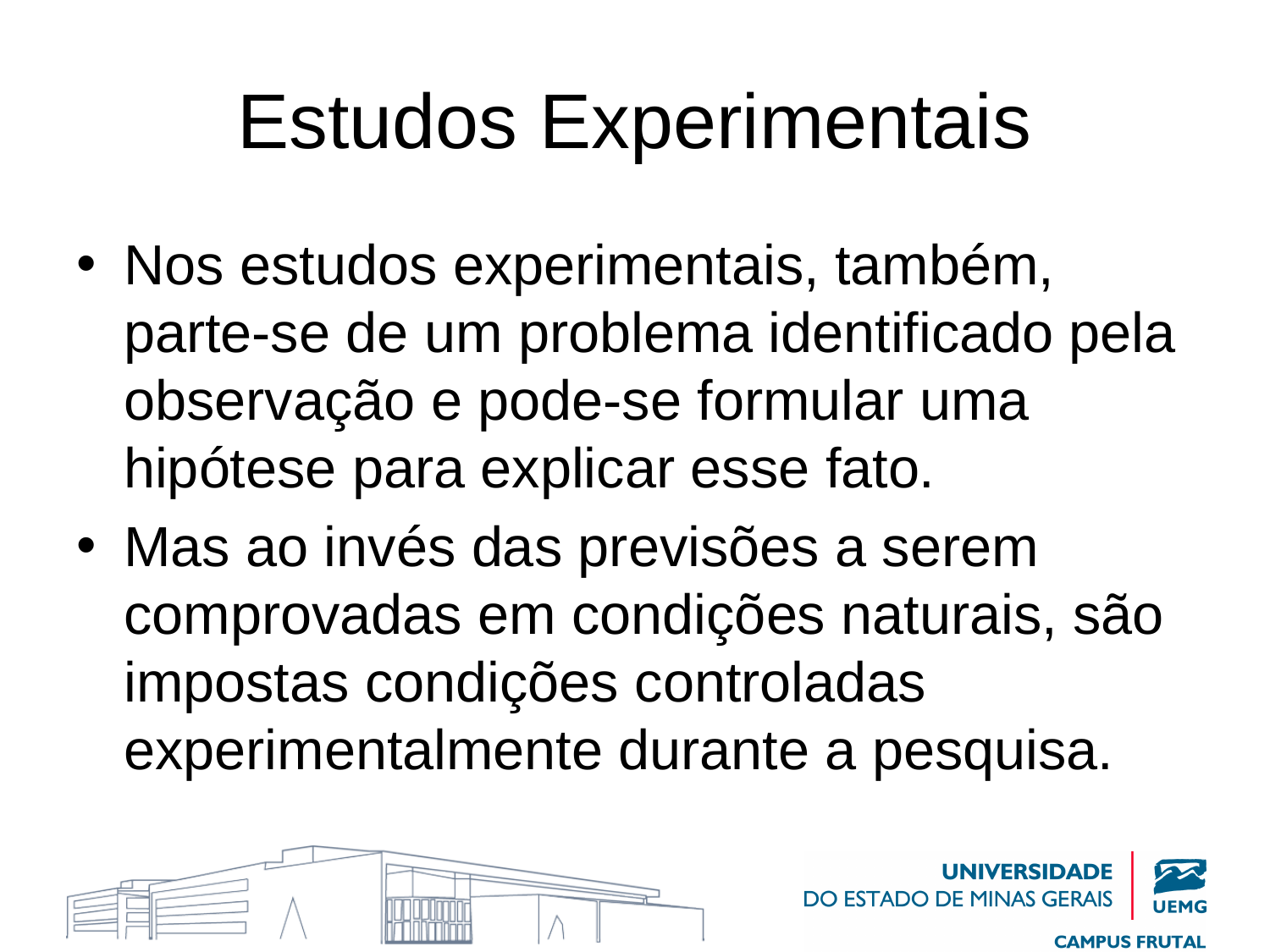

# Estudos Experimentais
Nos estudos experimentais, também, parte-se de um problema identificado pela observação e pode-se formular uma hipótese para explicar esse fato.
Mas ao invés das previsões a serem comprovadas em condições naturais, são impostas condições controladas experimentalmente durante a pesquisa.